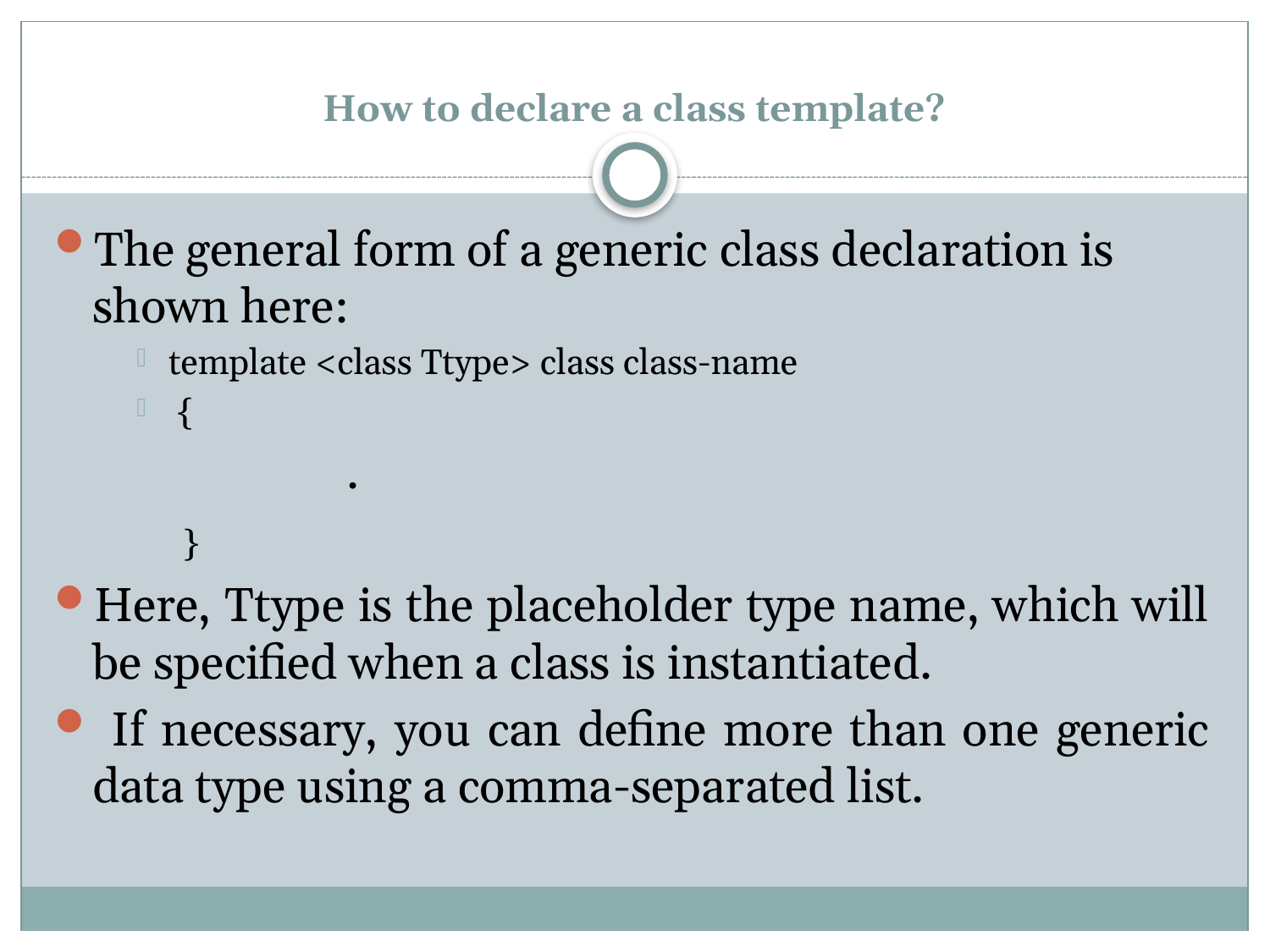

# How to declare a class template?
The general form of a generic class declaration is shown here:
template <class Ttype> class class-name
 {
			.
	        }
Here, Ttype is the placeholder type name, which will be specified when a class is instantiated.
 If necessary, you can define more than one generic data type using a comma-separated list.